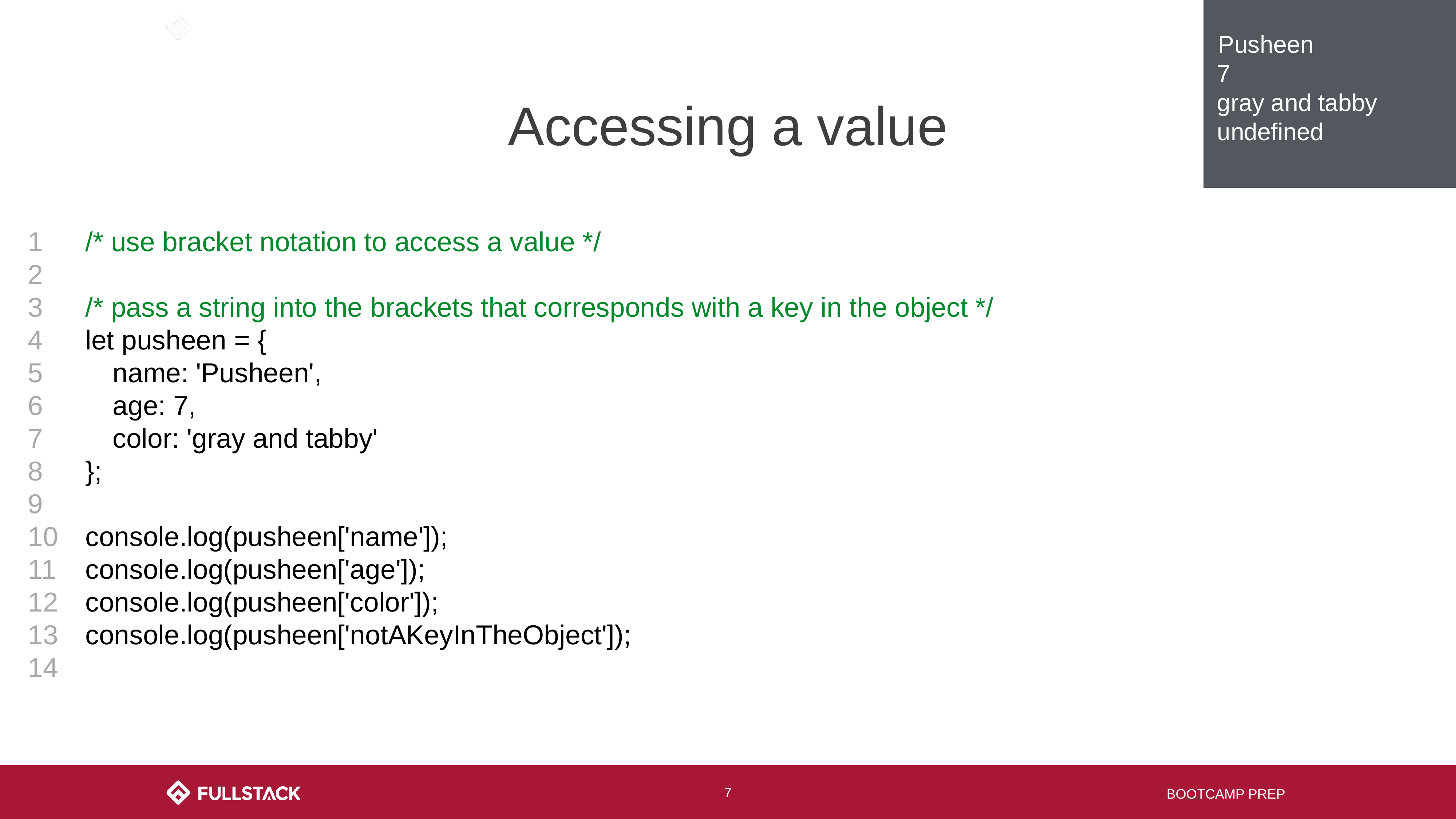

Pusheen
7
gray and tabby
undefined
# Accessing a value
1
2
3
4
5
6
7
8
9
10
11
12
13
14

/* use bracket notation to access a value */

/* pass a string into the brackets that corresponds with a key in the object */
let pusheen = {
name: 'Pusheen',
age: 7,
color: 'gray and tabby'
};
console.log(pusheen['name']);
console.log(pusheen['age']);
console.log(pusheen['color']);
console.log(pusheen['notAKeyInTheObject']);
7
BOOTCAMP PREP